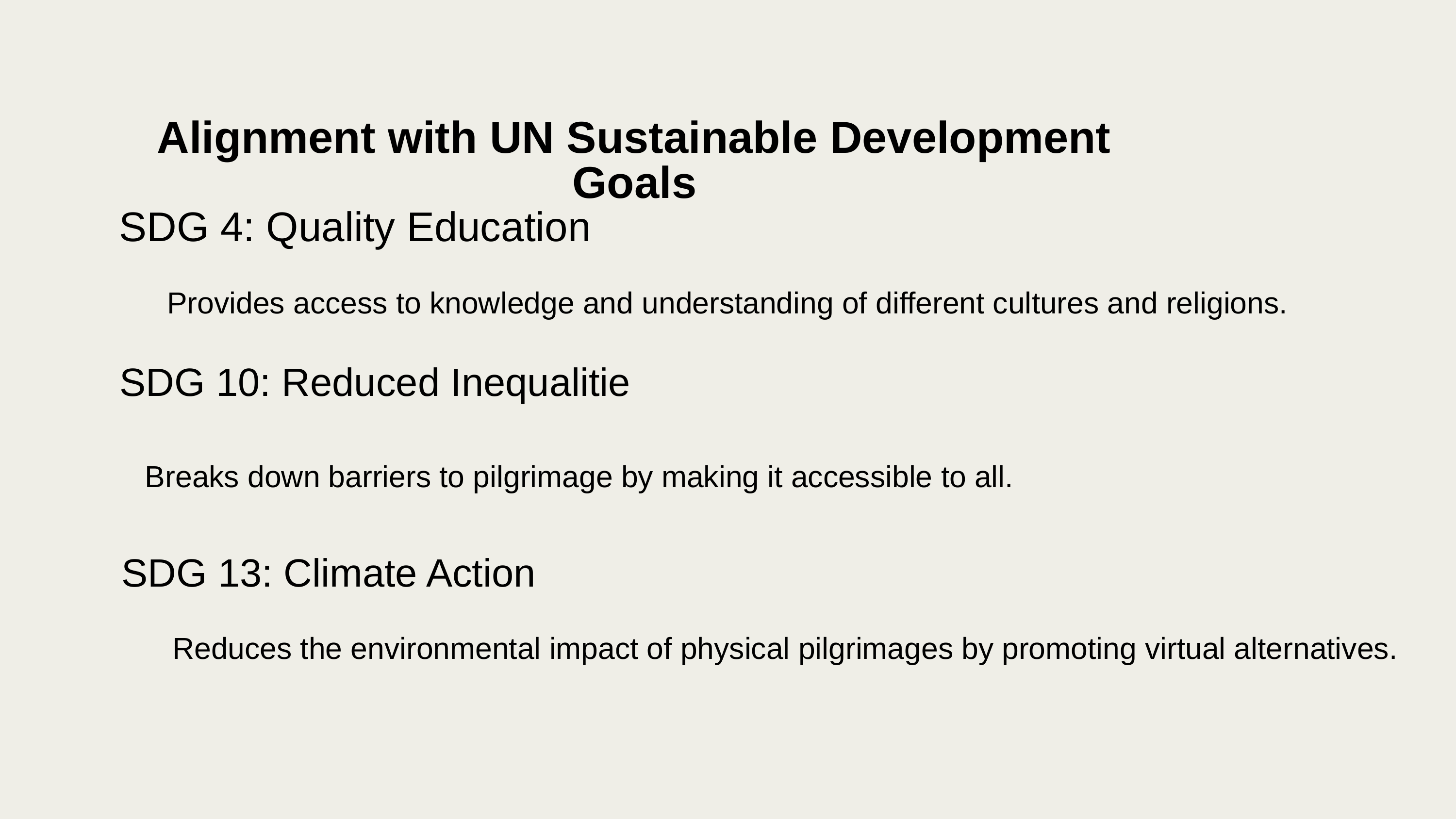

Alignment with UN Sustainable Development Goals
SDG 4: Quality Education
Provides access to knowledge and understanding of different cultures and religions.

SDG 10: Reduced Inequalitie
Breaks down barriers to pilgrimage by making it accessible to all.
SDG 13: Climate Action
Reduces the environmental impact of physical pilgrimages by promoting virtual alternatives.